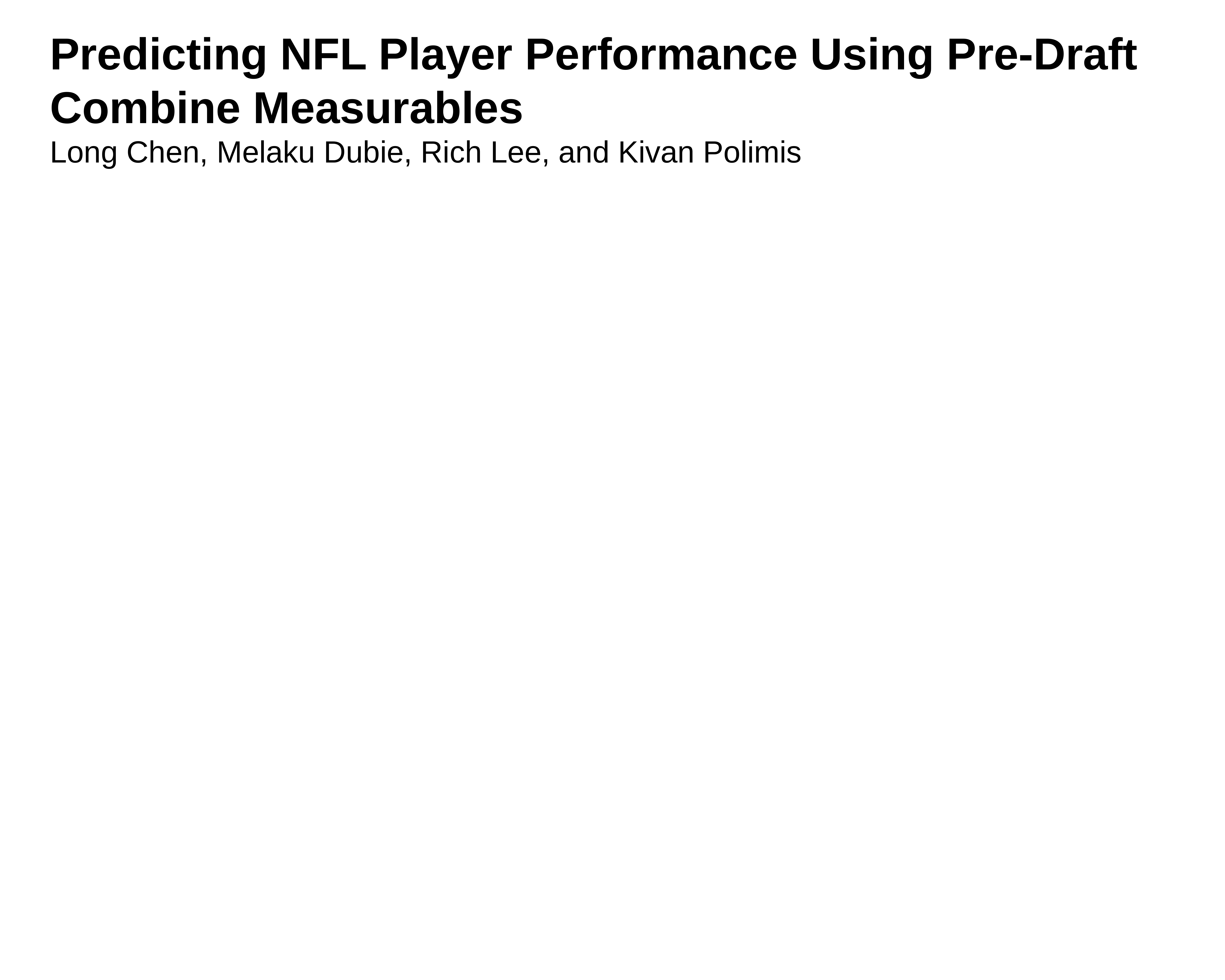

Predicting NFL Player Performance Using Pre-Draft Combine Measurables
Long Chen, Melaku Dubie, Rich Lee, and Kivan Polimis